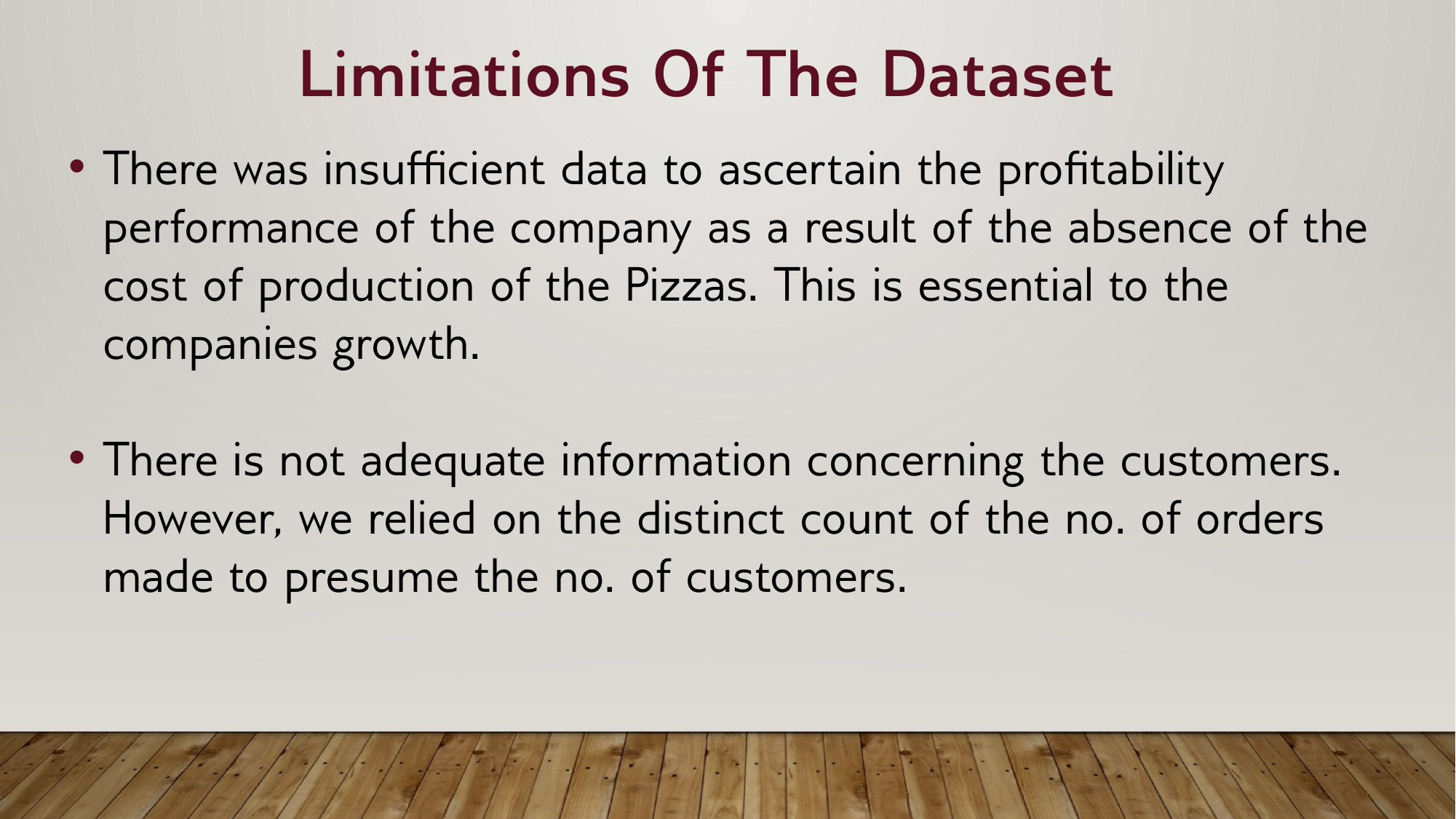

Limitations Of The Dataset
There was insufficient data to ascertain the profitability performance of the company as a result of the absence of the cost of production of the Pizzas. This is essential to the companies growth.

There is not adequate information concerning the customers. However, we relied on the distinct count of the no. of orders made to presume the no. of customers.